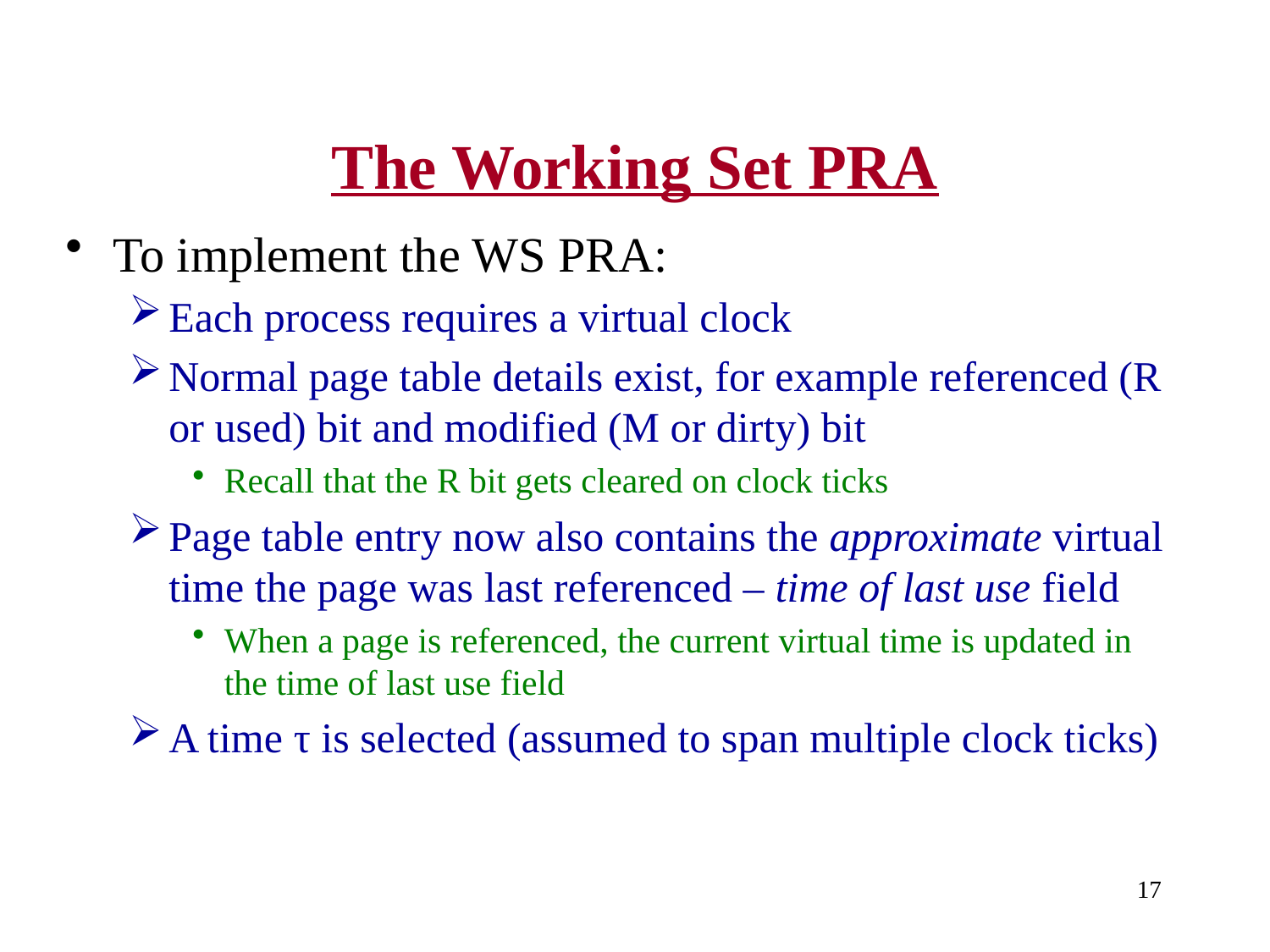

# The Working Set PRA
To implement the WS PRA:
Each process requires a virtual clock
Normal page table details exist, for example referenced (R or used) bit and modified (M or dirty) bit
Recall that the R bit gets cleared on clock ticks
Page table entry now also contains the approximate virtual time the page was last referenced – time of last use field
When a page is referenced, the current virtual time is updated in the time of last use field
A time τ is selected (assumed to span multiple clock ticks)
17